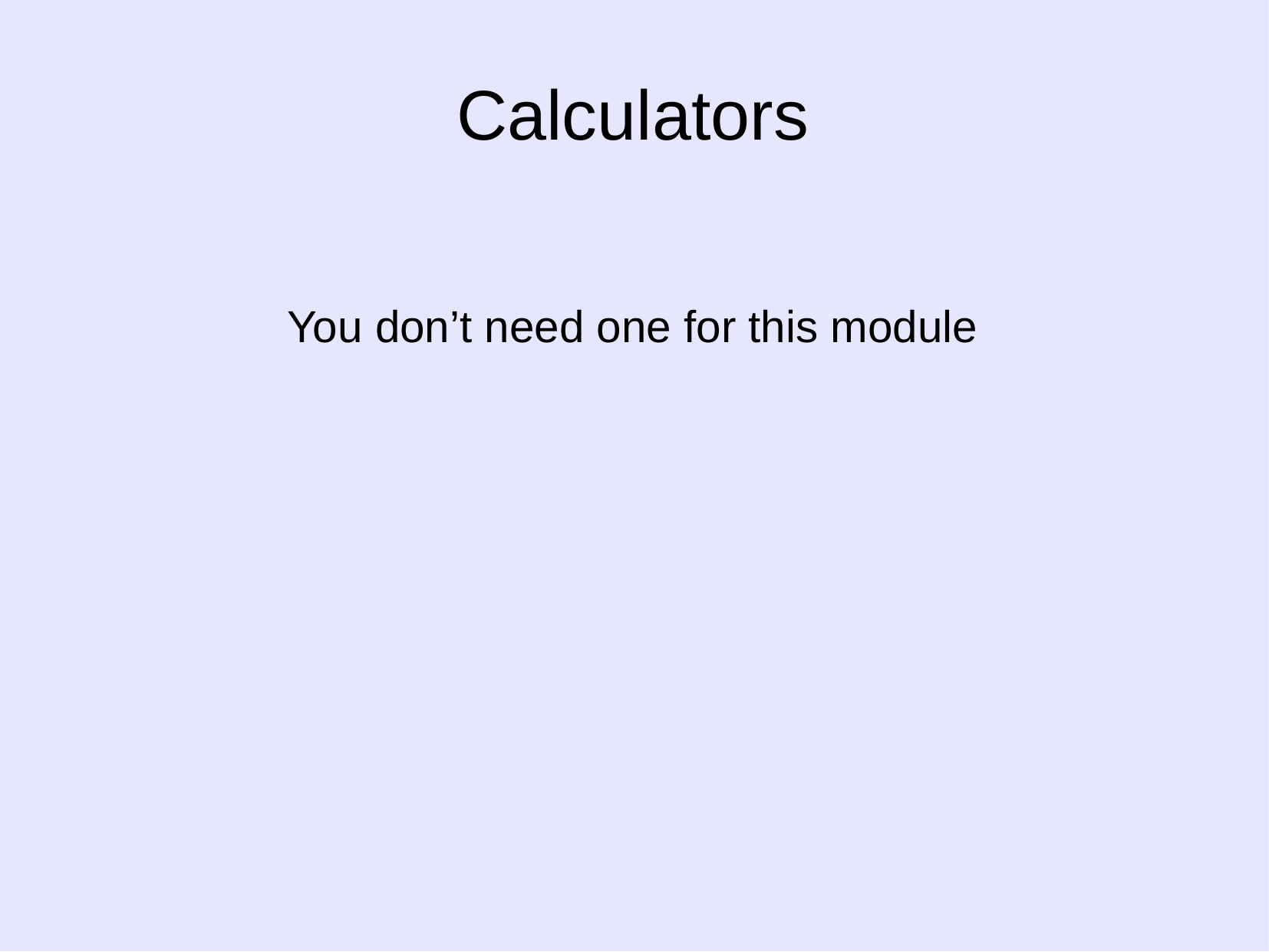

# Calculators

You don’t need one for this module